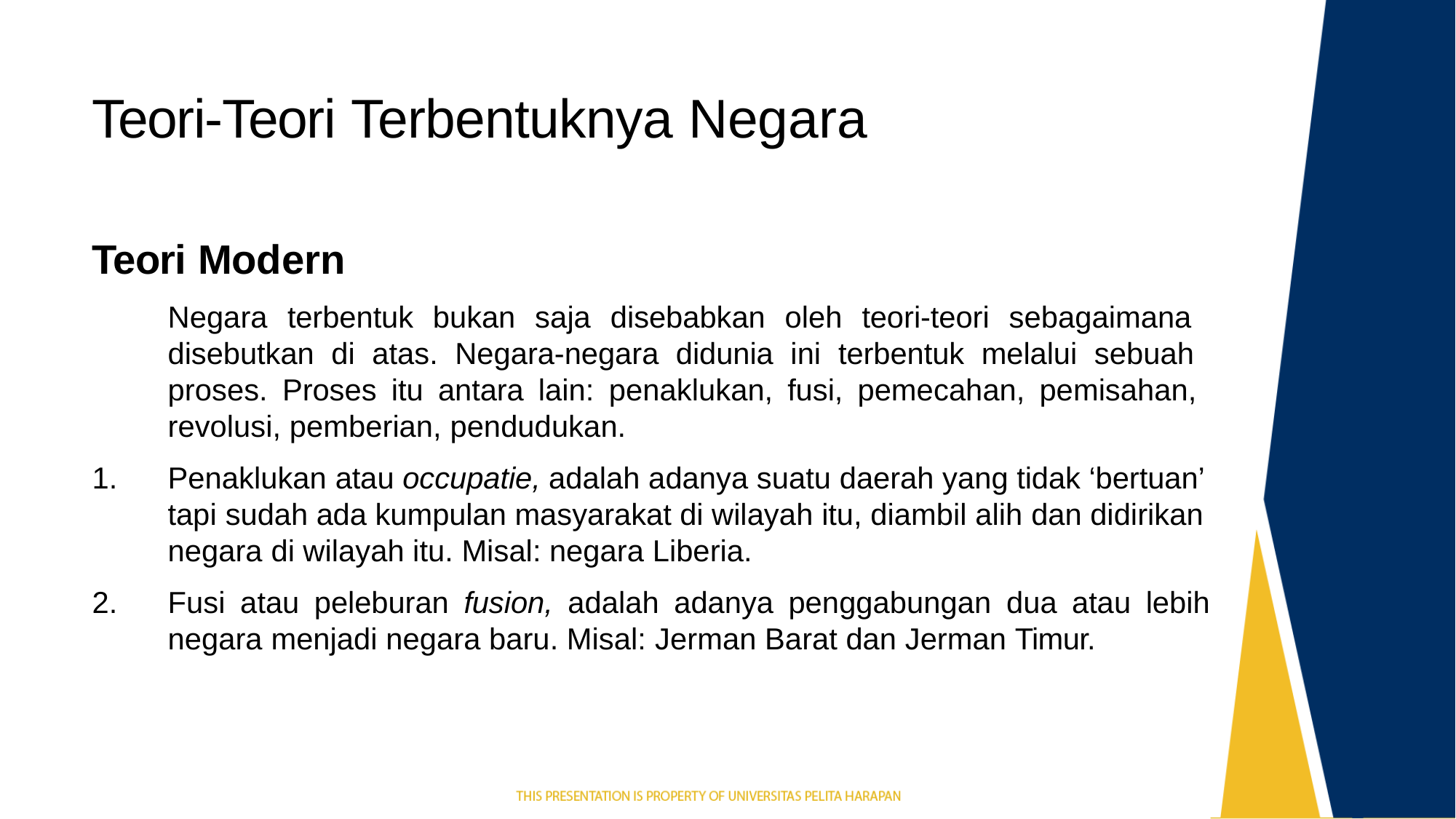

# Teori-Teori Terbentuknya Negara
Teori Modern
Negara terbentuk bukan saja disebabkan oleh teori-teori sebagaimana  disebutkan di atas. Negara-negara didunia ini terbentuk melalui sebuah  proses. Proses itu antara lain: penaklukan, fusi, pemecahan, pemisahan,  revolusi, pemberian, pendudukan.
Penaklukan atau occupatie, adalah adanya suatu daerah yang tidak ‘bertuan’  tapi sudah ada kumpulan masyarakat di wilayah itu, diambil alih dan didirikan  negara di wilayah itu. Misal: negara Liberia.
Fusi atau peleburan fusion, adalah adanya penggabungan dua atau lebih
negara menjadi negara baru. Misal: Jerman Barat dan Jerman Timur.